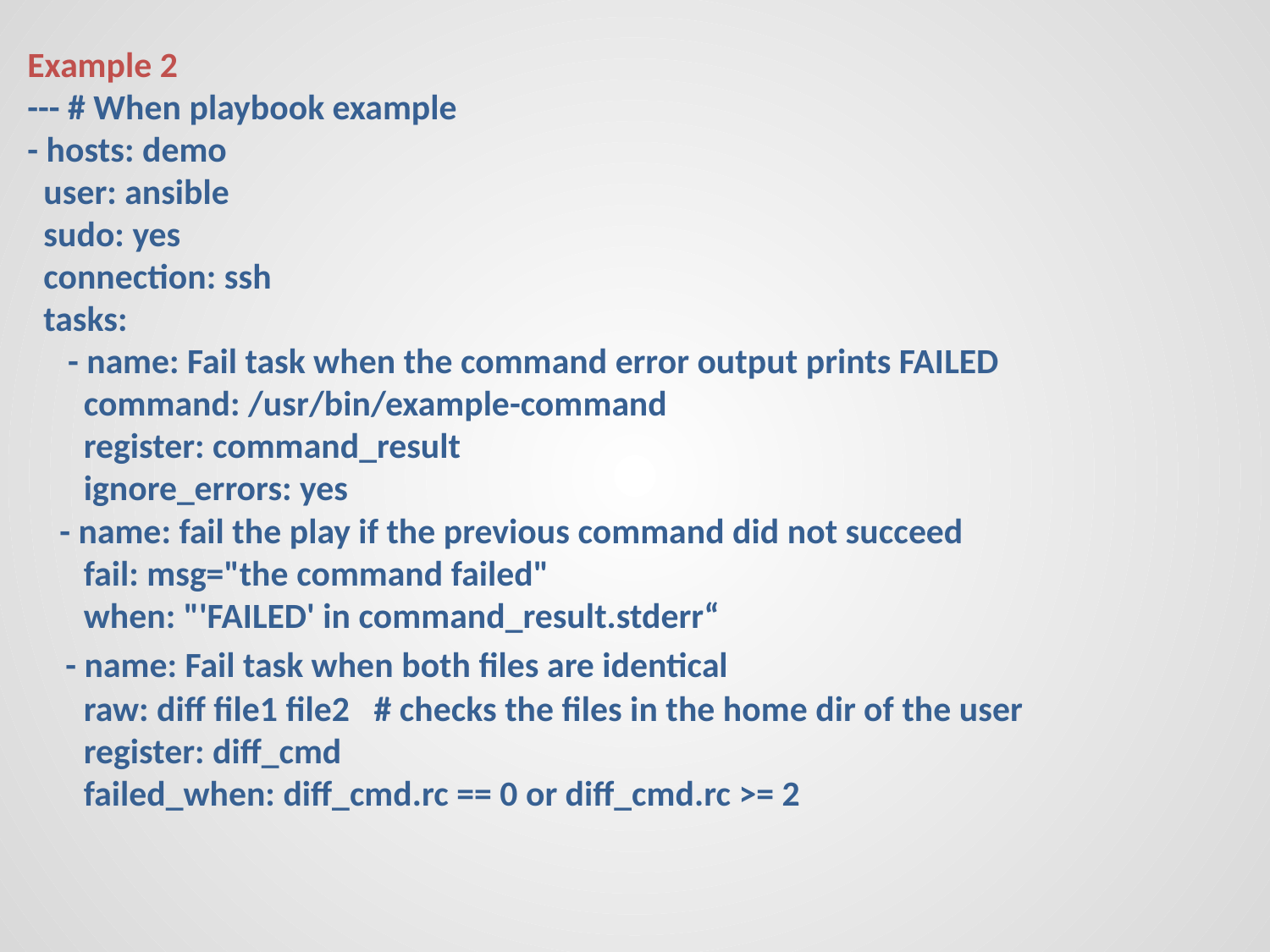

Example 2
--- # When playbook example
- hosts: demo
  user: ansible
  sudo: yes
  connection: ssh
  tasks:
     - name: Fail task when the command error output prints FAILED
       command: /usr/bin/example-command
       register: command_result
       ignore_errors: yes
    - name: fail the play if the previous command did not succeed
       fail: msg="the command failed"
       when: "'FAILED' in command_result.stderr“
    - name: Fail task when both files are identical
       raw: diff file1 file2   # checks the files in the home dir of the user
       register: diff_cmd
       failed_when: diff_cmd.rc == 0 or diff_cmd.rc >= 2

#